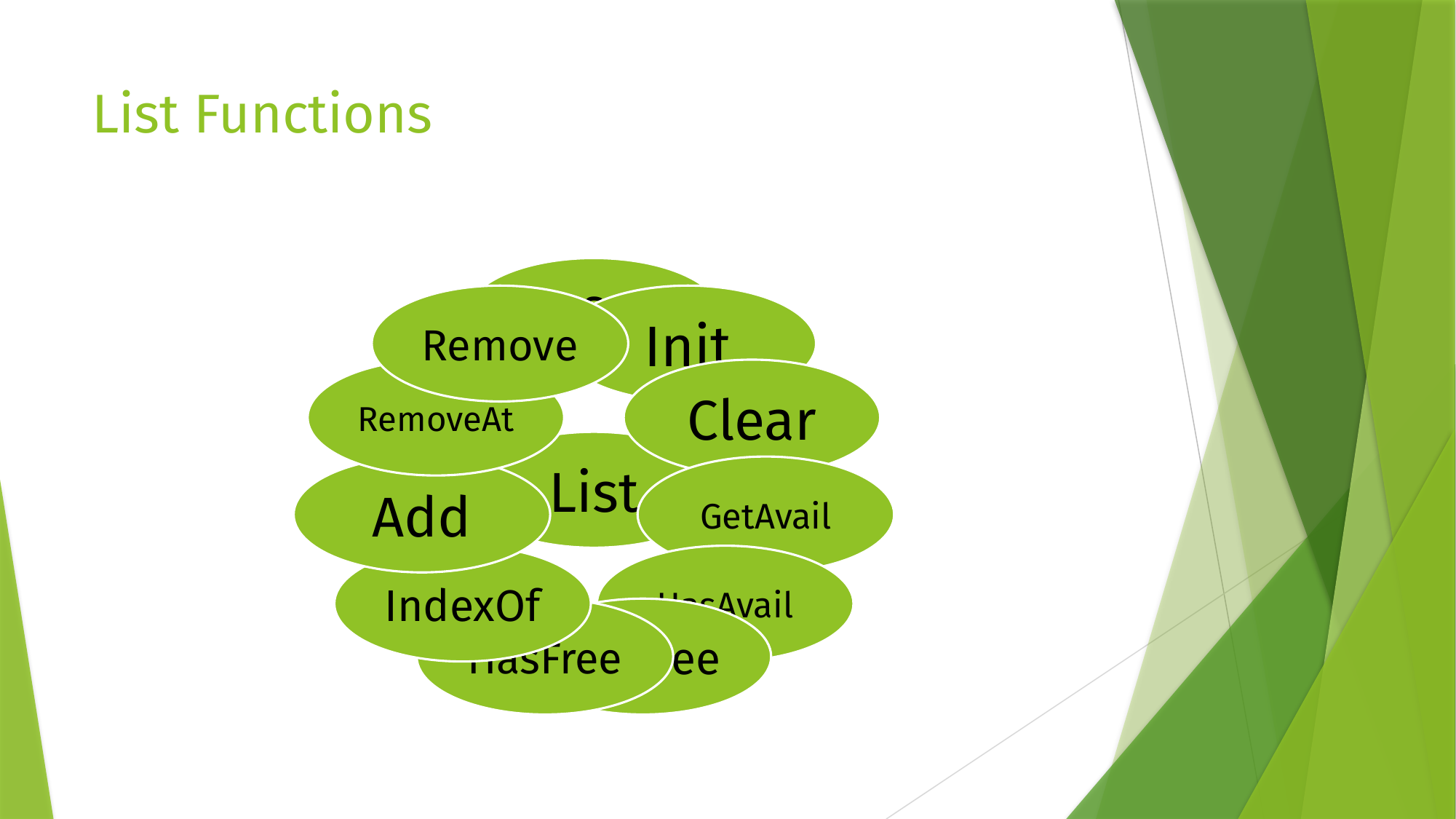

# List Functions
List
Define
Init
Clear
GetAvail
HasAvail
GetFree
HasFree
IndexOf
Add
RemoveAt
Remove